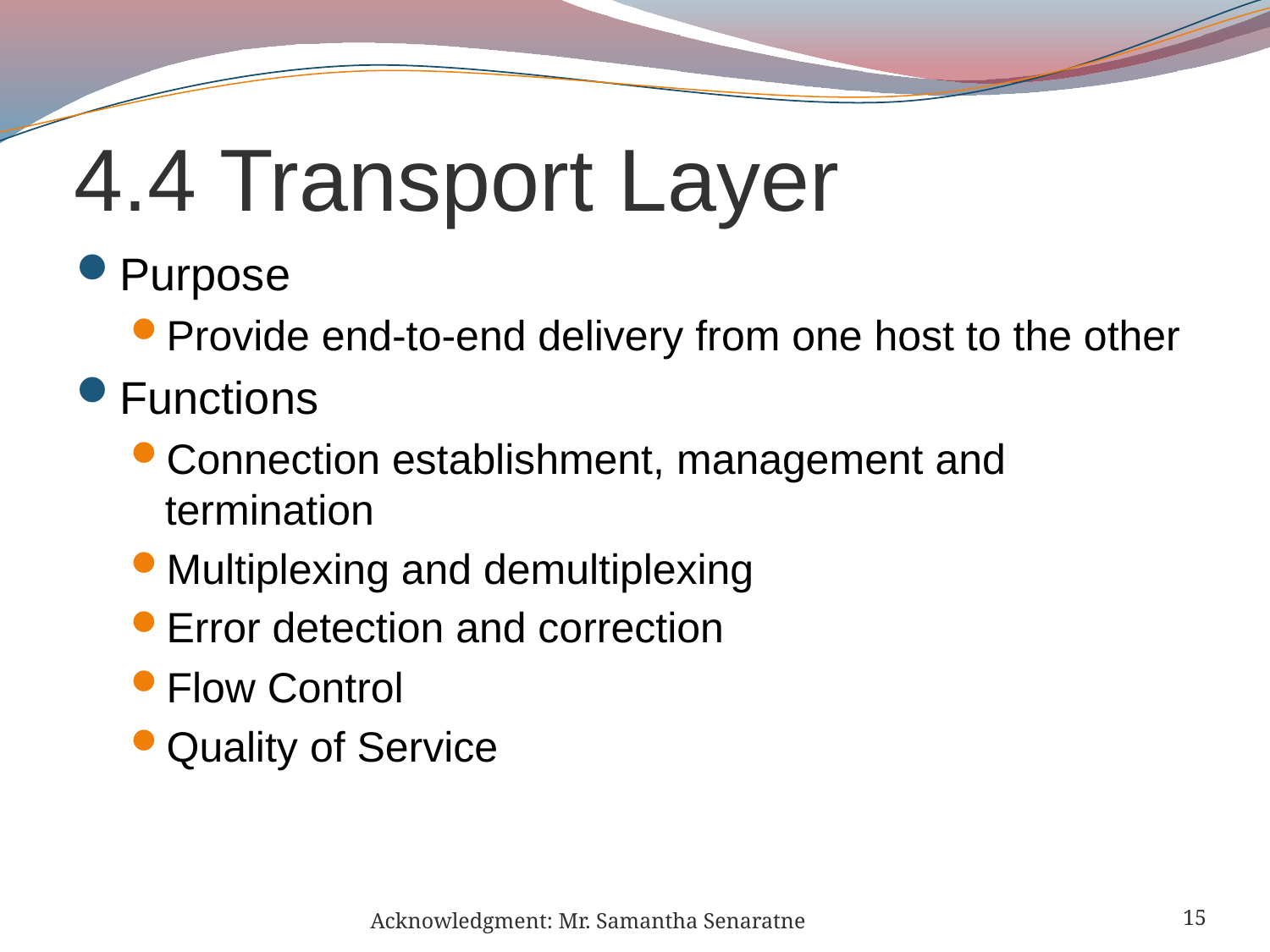

4.4 Transport Layer
Purpose
Provide end-to-end delivery from one host to the other
Functions
Connection establishment, management and termination
Multiplexing and demultiplexing
Error detection and correction
Flow Control
Quality of Service
Acknowledgment: Mr. Samantha Senaratne
15